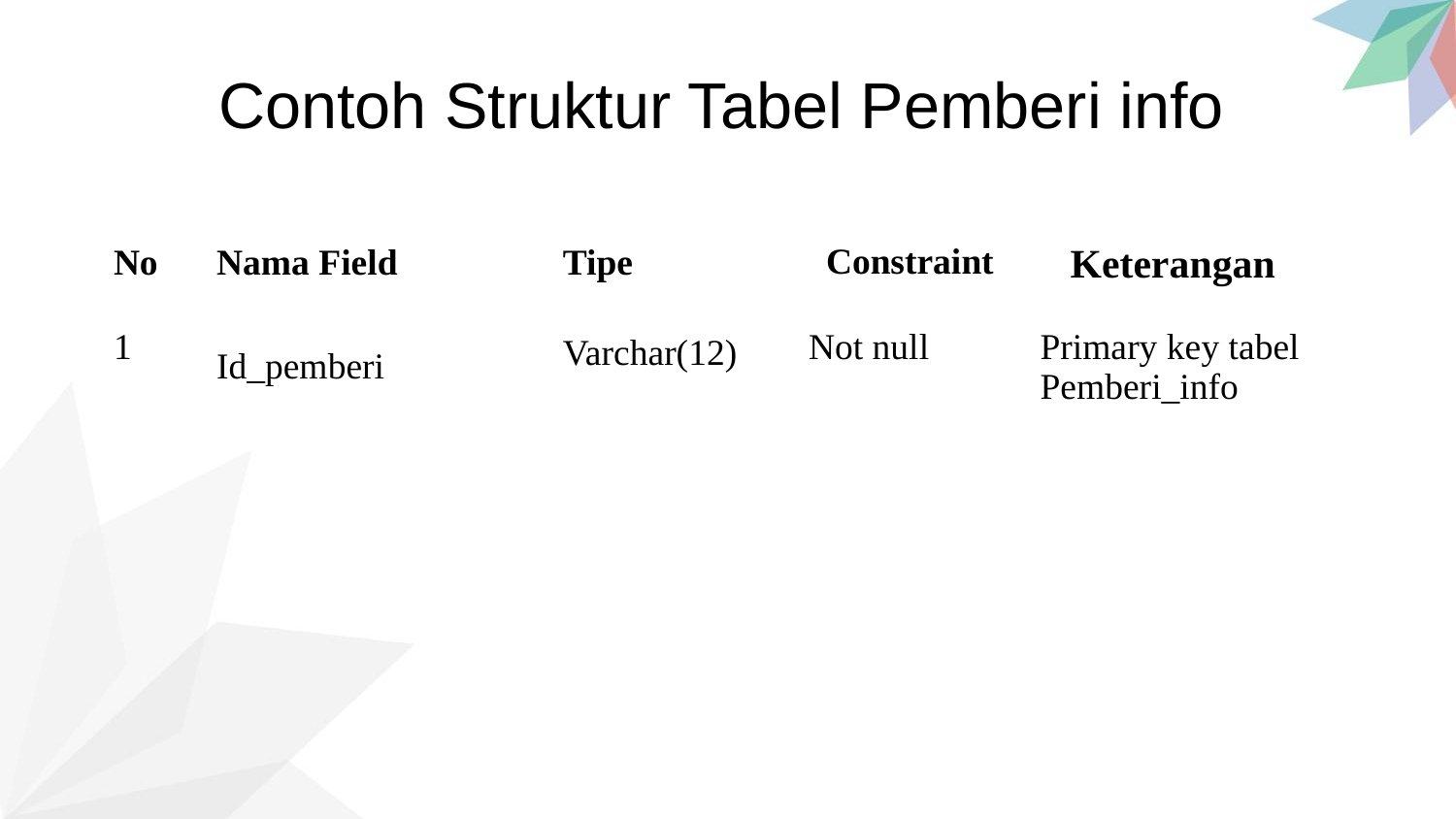

Contoh Struktur Tabel Pemberi info
| No | Nama Field | Tipe | Constraint | Keterangan |
| --- | --- | --- | --- | --- |
| 1 | Id\_pemberi | Varchar(12) | Not null | Primary key tabel Pemberi\_info |